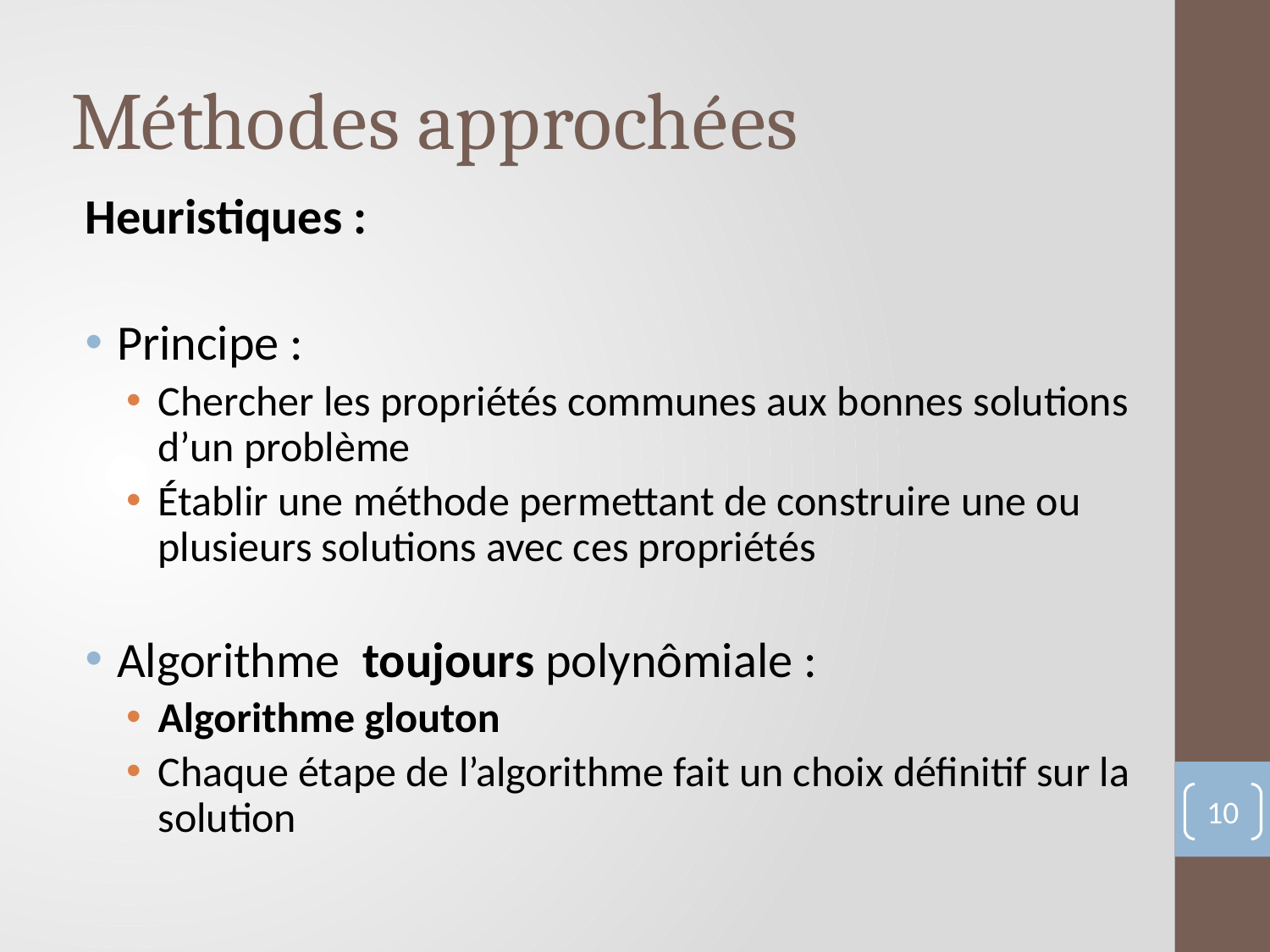

# Méthodes approchées
Heuristiques :

Principe :
Chercher les propriétés communes aux bonnes solutions d’un problème
Établir une méthode permettant de construire une ou plusieurs solutions avec ces propriétés

Algorithme  toujours polynômiale :
Algorithme glouton
Chaque étape de l’algorithme fait un choix définitif sur la solution

10